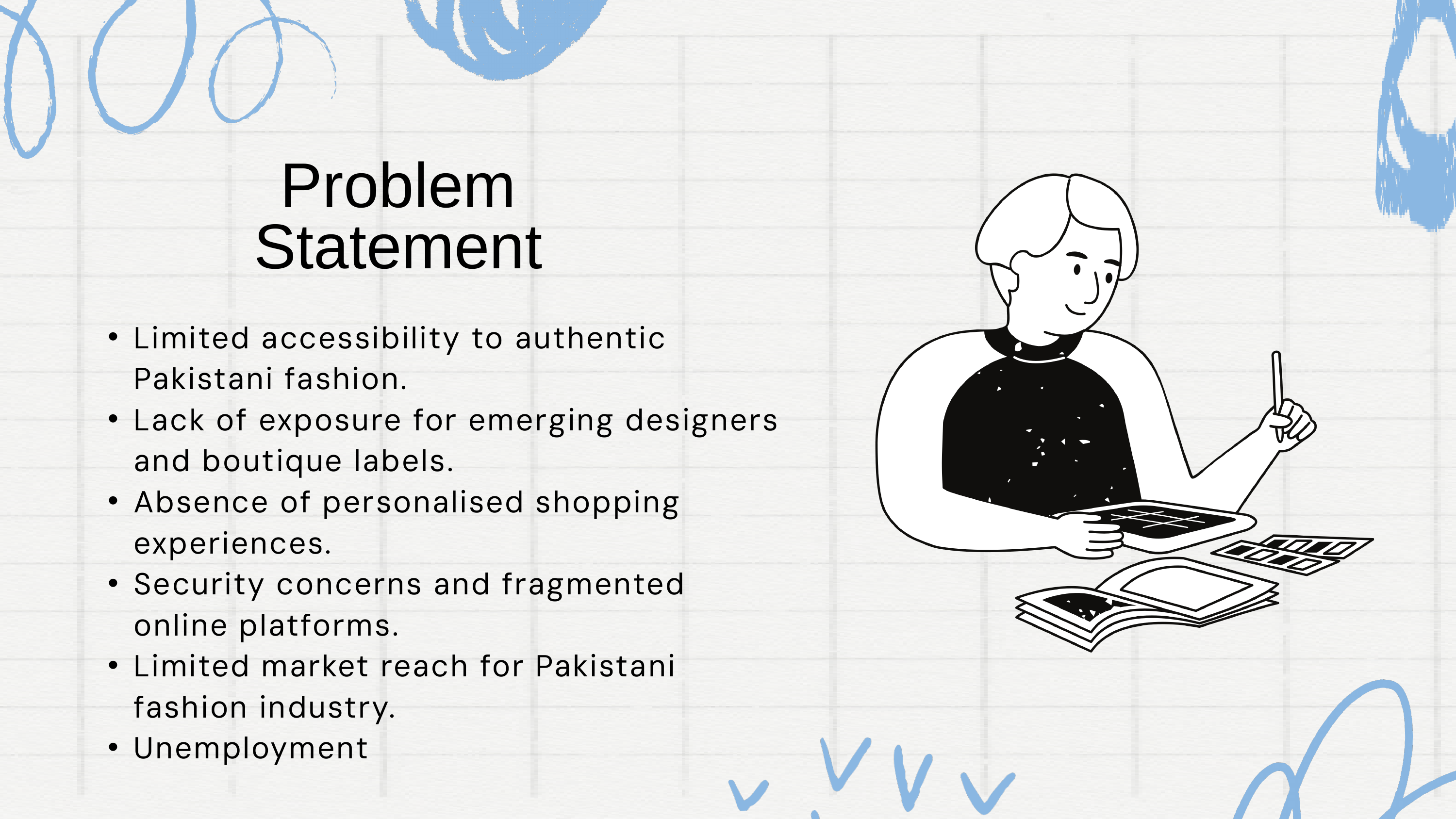

Problem Statement

Limited accessibility to authentic Pakistani fashion.
Lack of exposure for emerging designers and boutique labels.
Absence of personalised shopping experiences.
Security concerns and fragmented online platforms.
Limited market reach for Pakistani fashion industry.
Unemployment